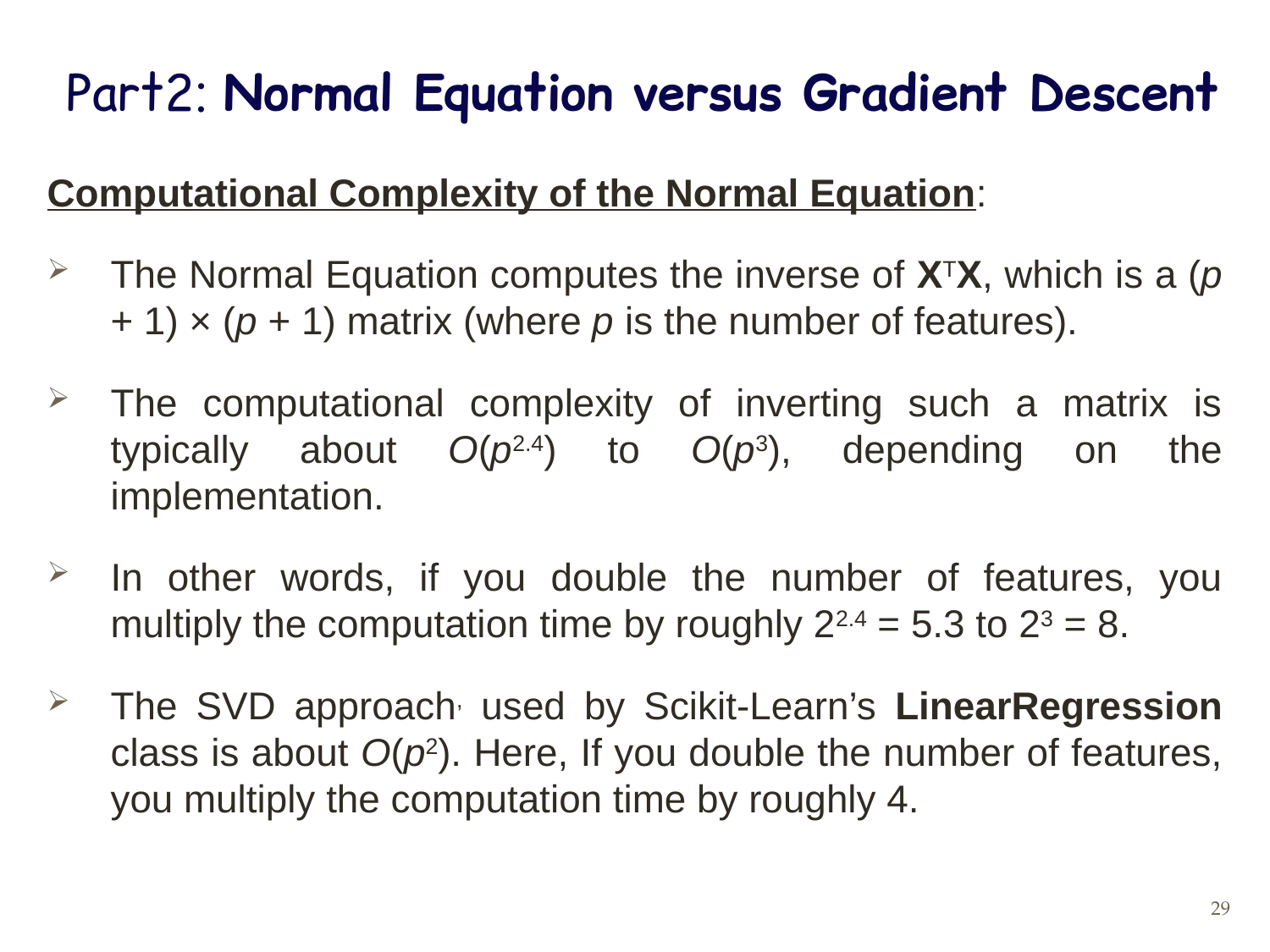

# Part2: Normal Equation versus Gradient Descent
Computational Complexity of the Normal Equation:
The Normal Equation computes the inverse of XTX, which is a (p + 1) × (p + 1) matrix (where p is the number of features).
The computational complexity of inverting such a matrix is typically about O(p2.4) to O(p3), depending on the implementation.
In other words, if you double the number of features, you multiply the computation time by roughly 22.4 = 5.3 to 23 = 8.
The SVD approach, used by Scikit-Learn’s LinearRegression class is about O(p2). Here, If you double the number of features, you multiply the computation time by roughly 4.

29